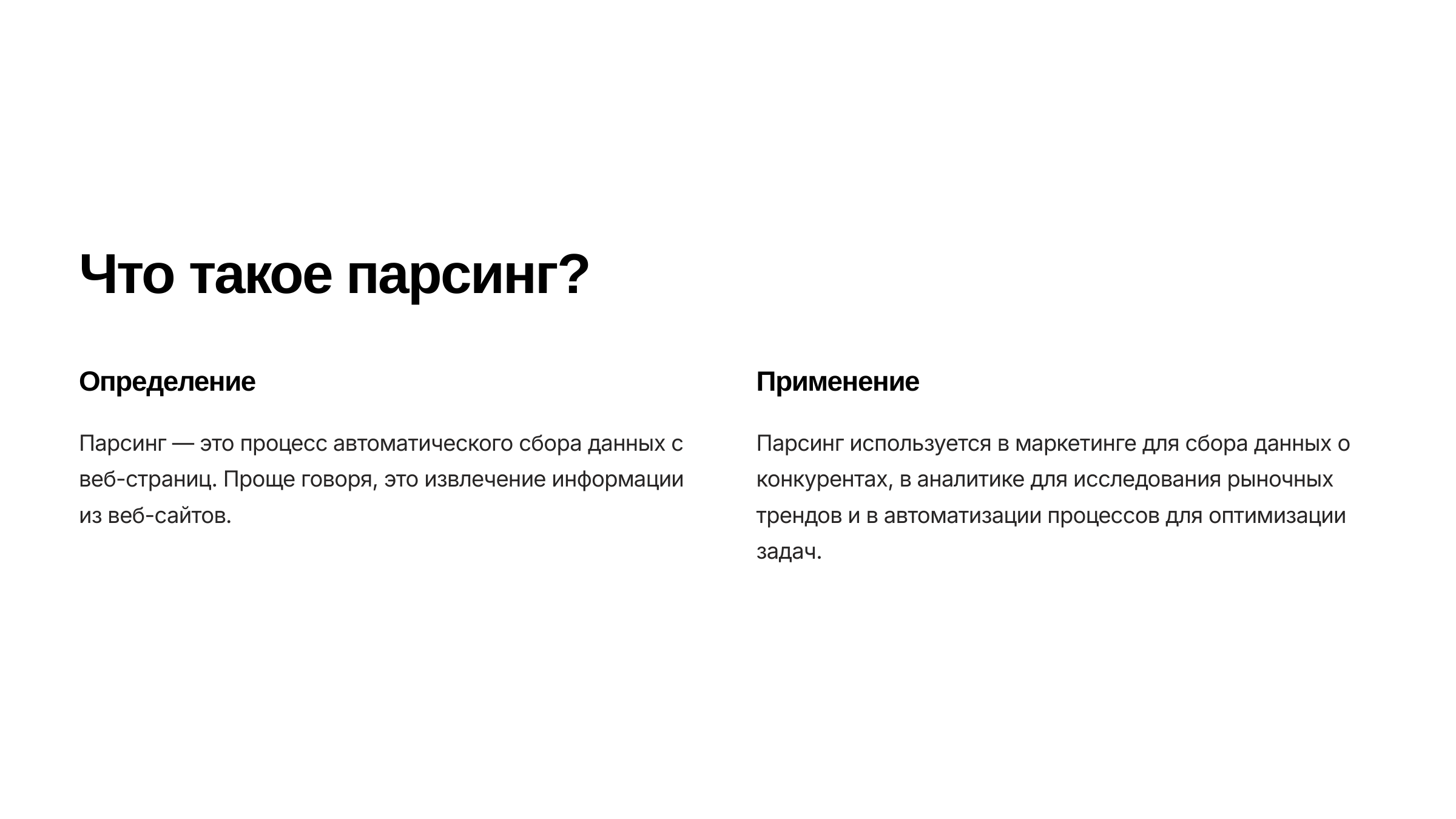

Что такое парсинг?
Определение
Применение
Парсинг — это процесс автоматического сбора данных с веб-страниц. Проще говоря, это извлечение информации из веб-сайтов.
Парсинг используется в маркетинге для сбора данных о конкурентах, в аналитике для исследования рыночных трендов и в автоматизации процессов для оптимизации задач.